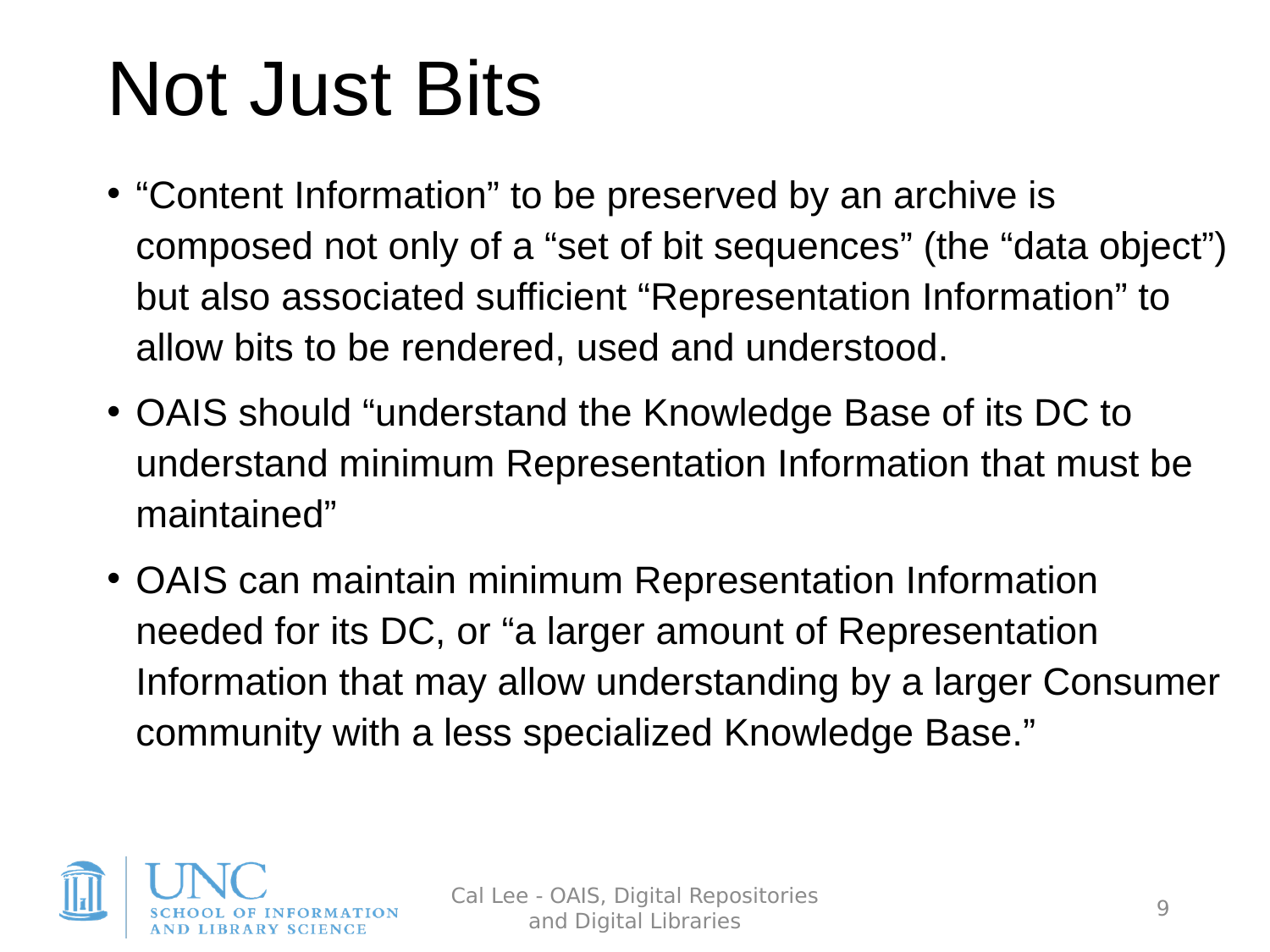

# Not Just Bits
“Content Information” to be preserved by an archive is composed not only of a “set of bit sequences” (the “data object”) but also associated sufficient “Representation Information” to allow bits to be rendered, used and understood.
OAIS should “understand the Knowledge Base of its DC to understand minimum Representation Information that must be maintained”
OAIS can maintain minimum Representation Information needed for its DC, or “a larger amount of Representation Information that may allow understanding by a larger Consumer community with a less specialized Knowledge Base.”

Cal Lee - OAIS, Digital Repositories and Digital Libraries
9